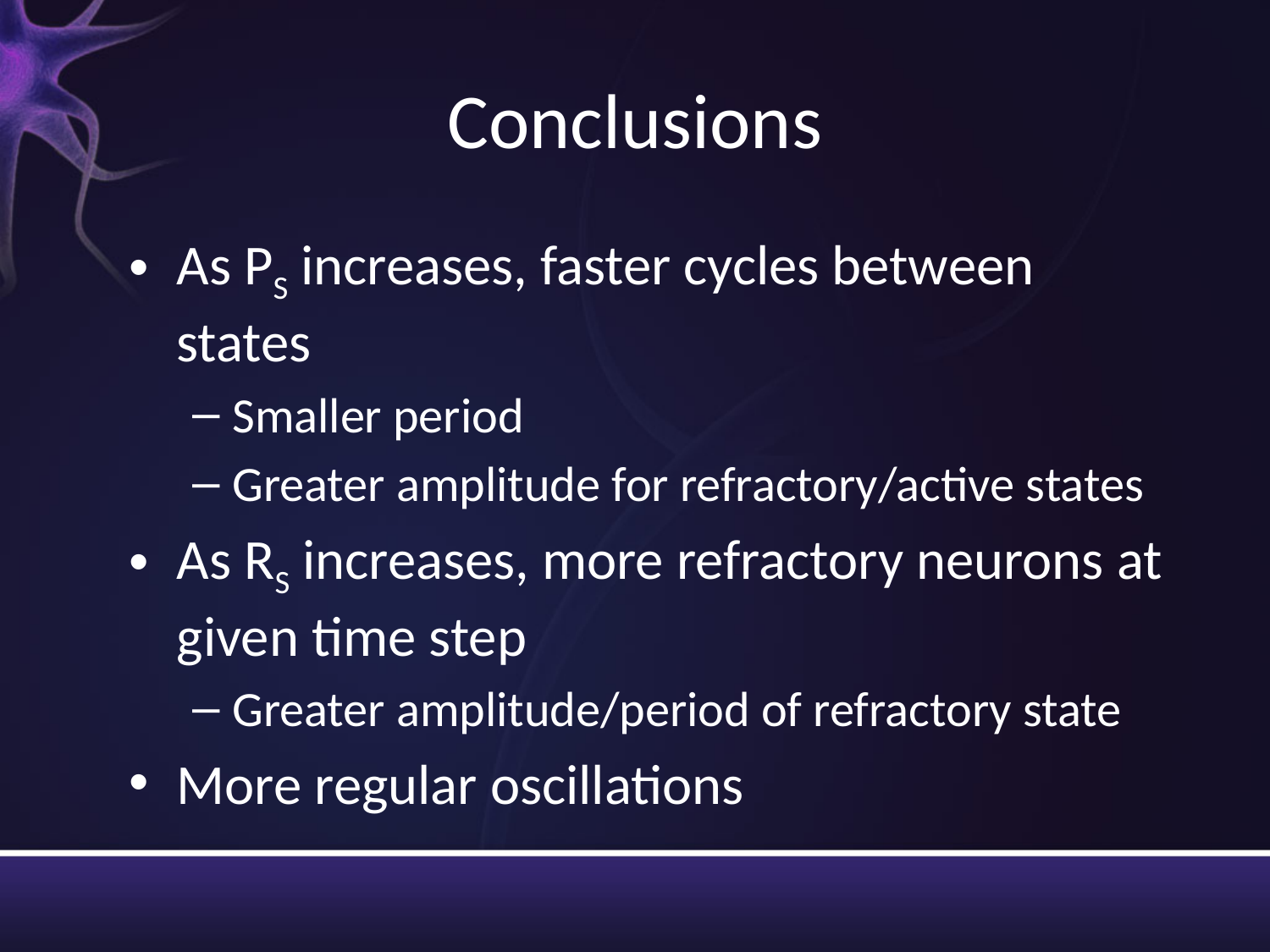

# Conclusions
As PS increases, faster cycles between states
Smaller period
Greater amplitude for refractory/active states
As RS increases, more refractory neurons at given time step
Greater amplitude/period of refractory state
More regular oscillations